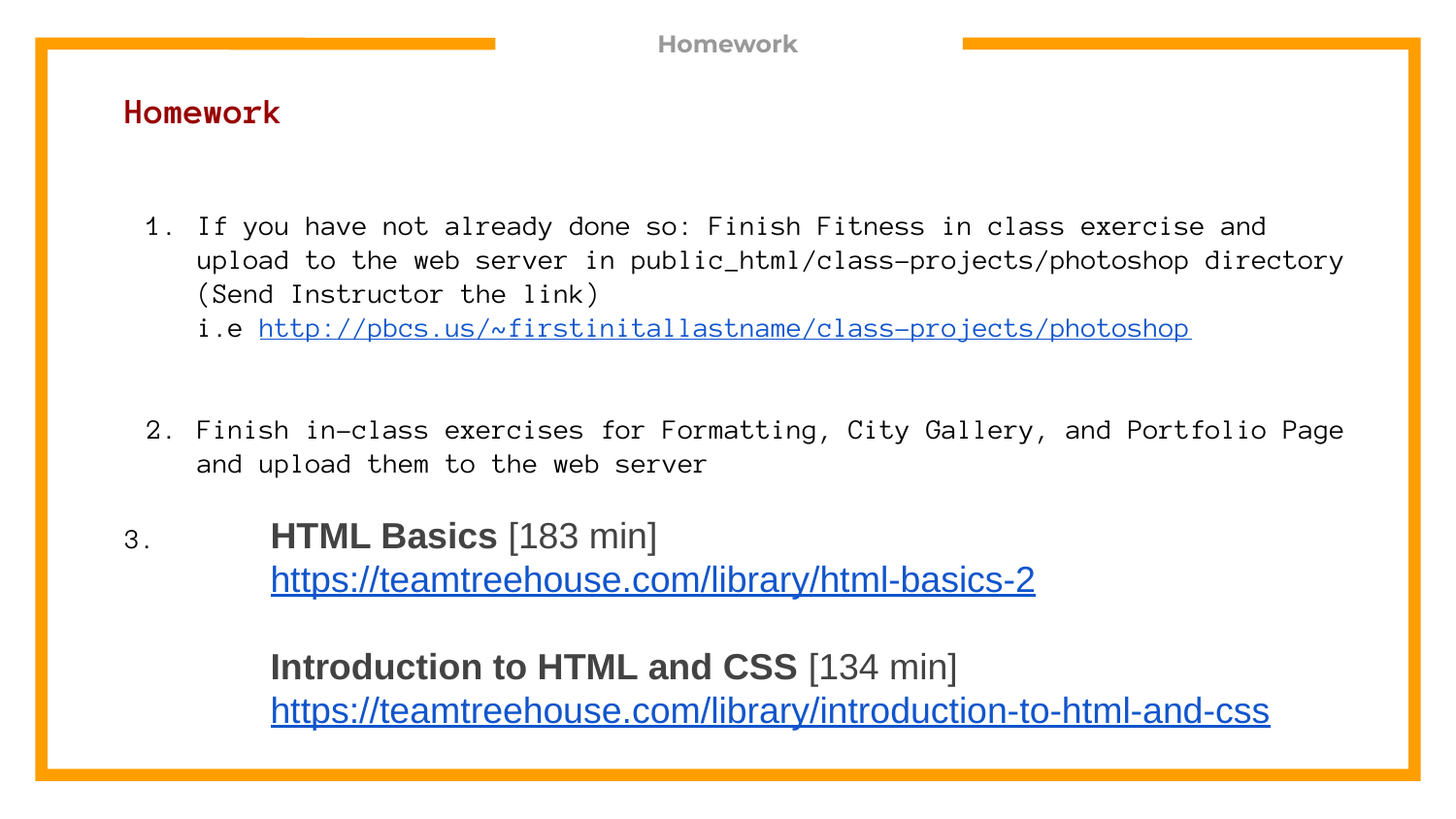

# Homework
Homework

If you have not already done so: Finish Fitness in class exercise and upload to the web server in public_html/class-projects/photoshop directory (Send Instructor the link)
i.e http://pbcs.us/~firstinitallastname/class-projects/photoshop

Finish in-class exercises for Formatting, City Gallery, and Portfolio Page and upload them to the web server

3. 	HTML Basics [183 min]
	https://teamtreehouse.com/library/html-basics-2
	Introduction to HTML and CSS [134 min]
	https://teamtreehouse.com/library/introduction-to-html-and-css